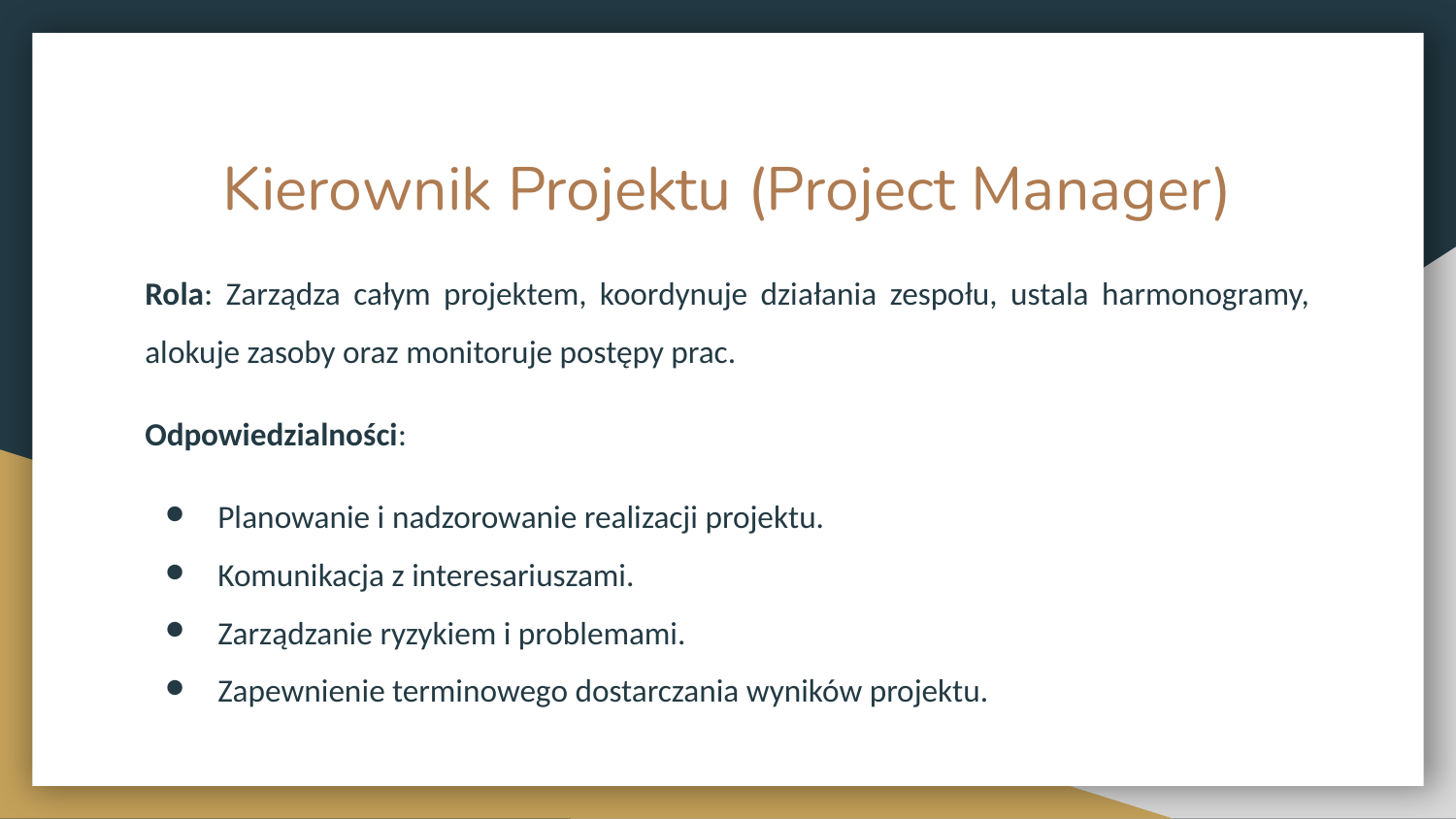

# Kierownik Projektu (Project Manager)
Rola: Zarządza całym projektem, koordynuje działania zespołu, ustala harmonogramy, alokuje zasoby oraz monitoruje postępy prac.
Odpowiedzialności:
Planowanie i nadzorowanie realizacji projektu.
Komunikacja z interesariuszami.
Zarządzanie ryzykiem i problemami.
Zapewnienie terminowego dostarczania wyników projektu.